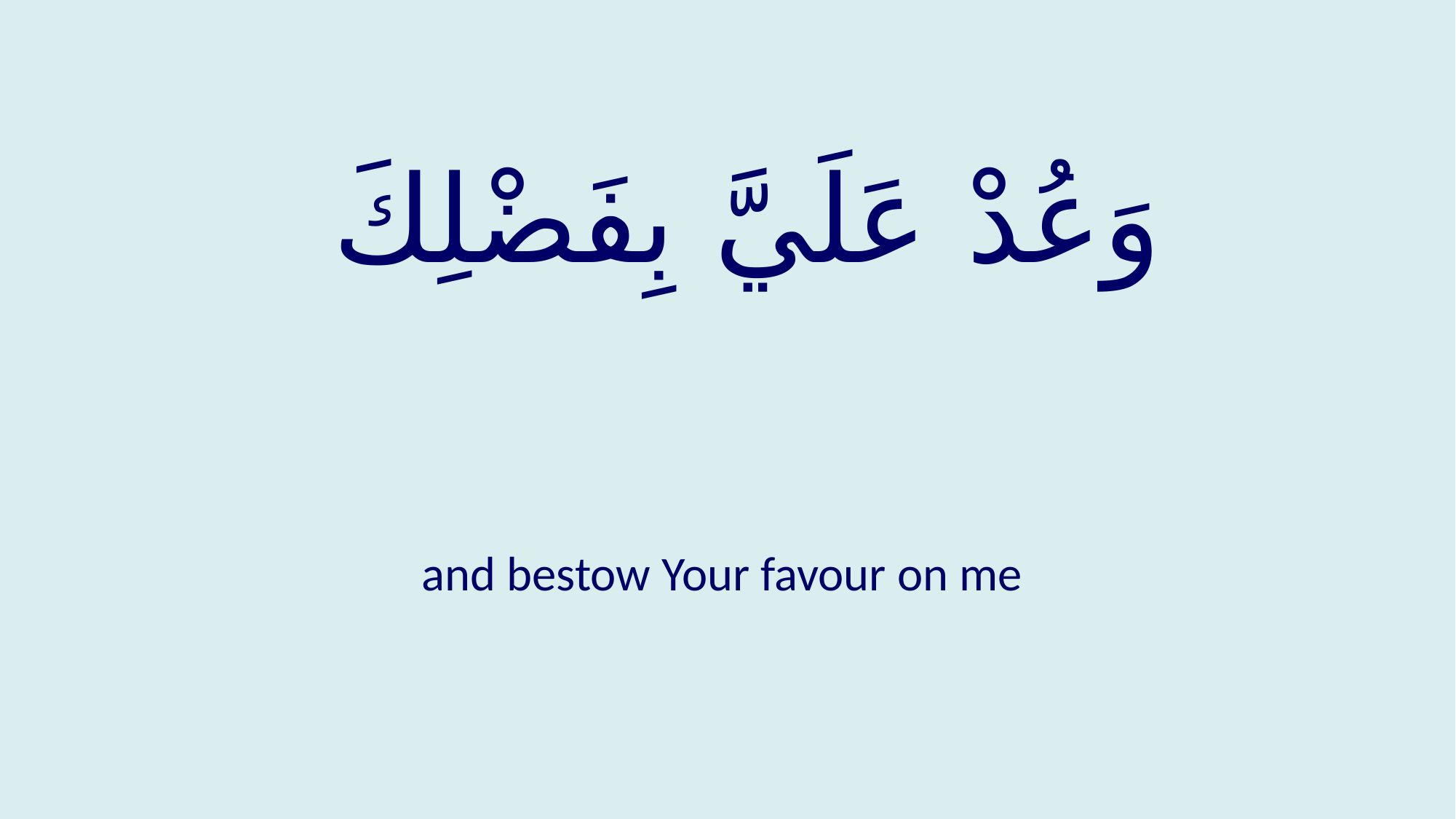

# وَعُدْ عَلَيَّ بِفَضْلِكَ
and bestow Your favour on me